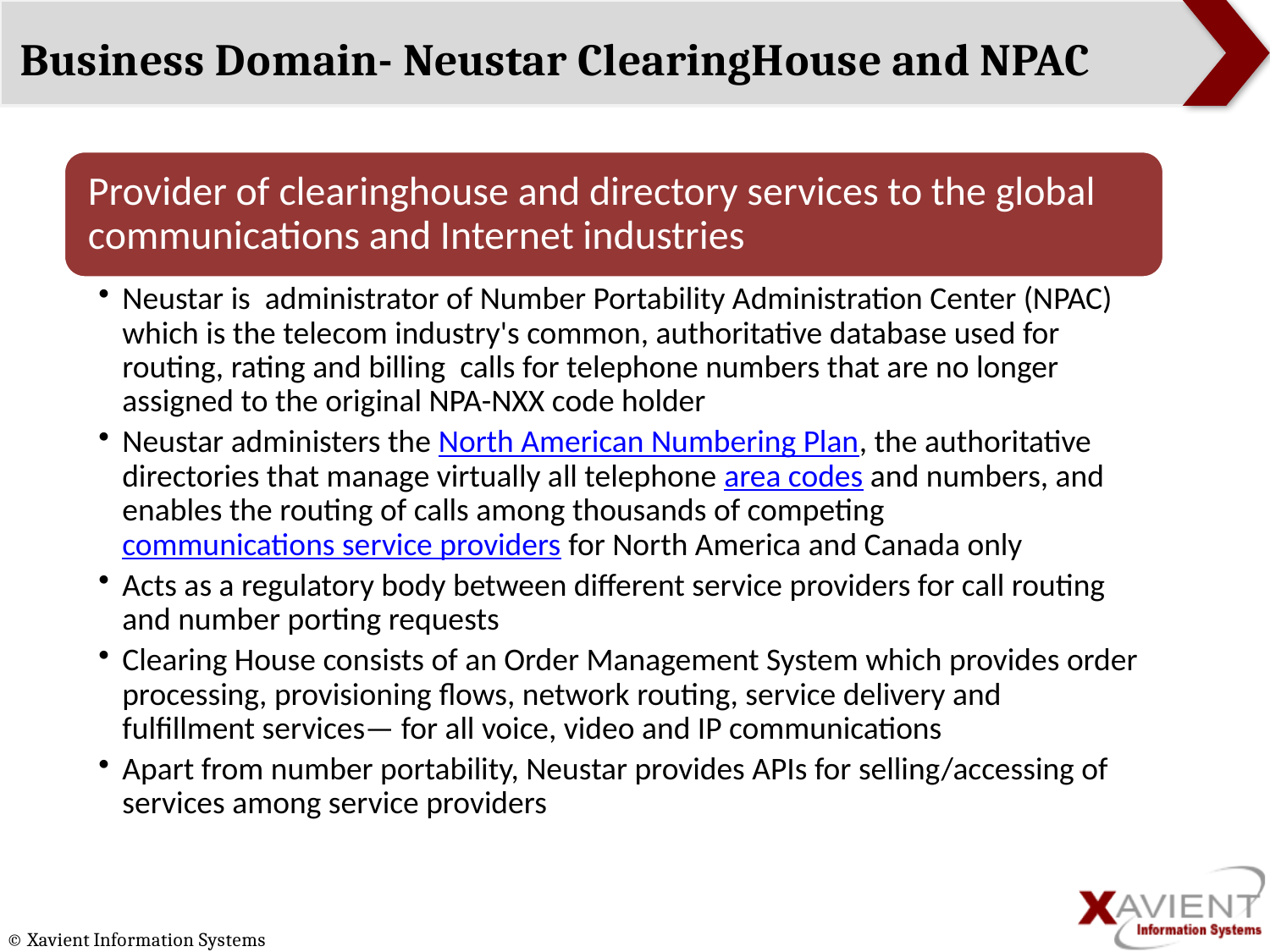

# Business Domain- Neustar ClearingHouse and NPAC
Provider of clearinghouse and directory services to the global communications and Internet industries
Neustar is  administrator of Number Portability Administration Center (NPAC) which is the telecom industry's common, authoritative database used for routing, rating and billing  calls for telephone numbers that are no longer assigned to the original NPA-NXX code holder
Neustar administers the North American Numbering Plan, the authoritative directories that manage virtually all telephone area codes and numbers, and enables the routing of calls among thousands of competing communications service providers for North America and Canada only
Acts as a regulatory body between different service providers for call routing and number porting requests
Clearing House consists of an Order Management System which provides order processing, provisioning flows, network routing, service delivery and fulfillment services— for all voice, video and IP communications
Apart from number portability, Neustar provides APIs for selling/accessing of services among service providers